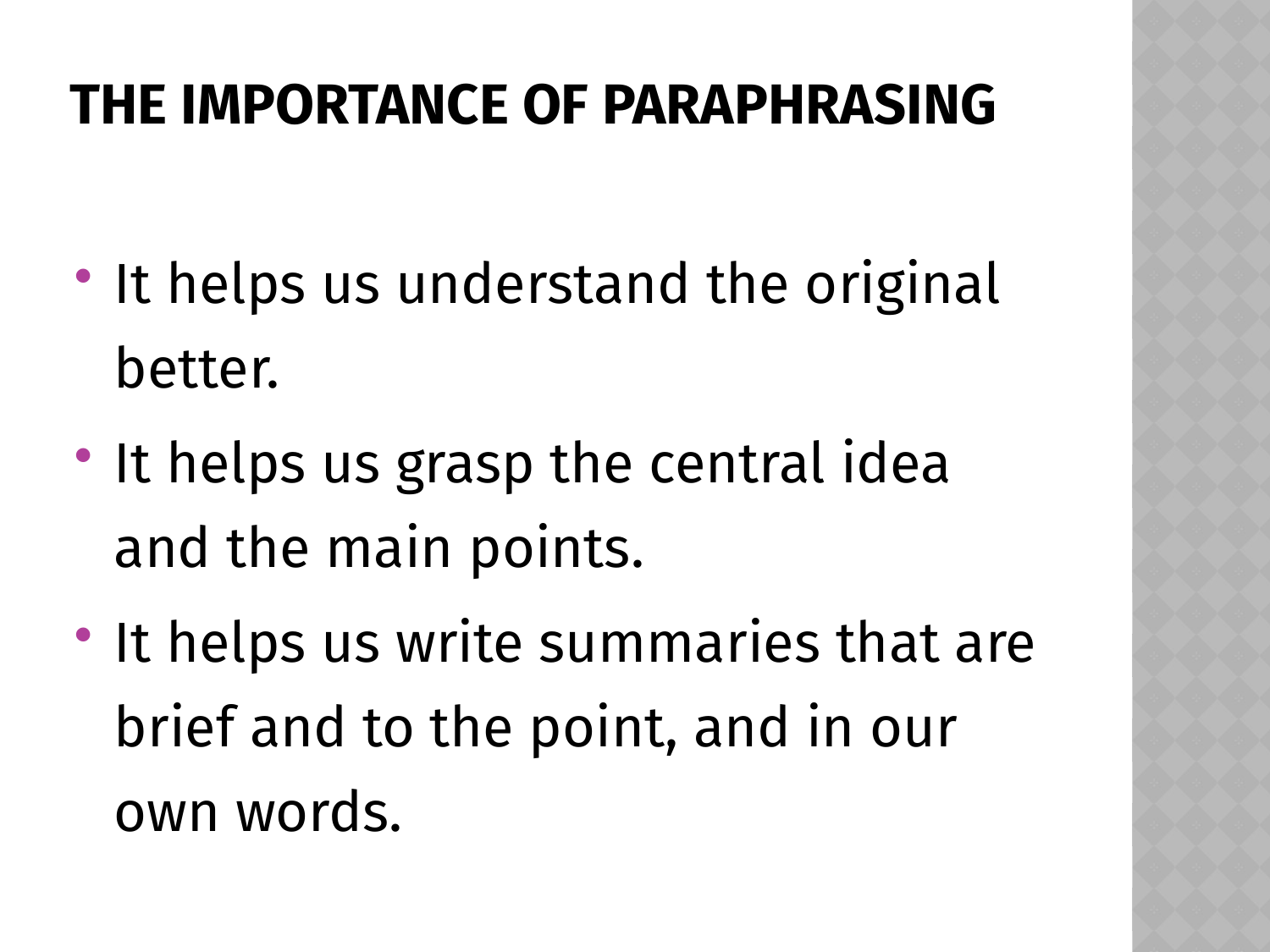

# The importance of paraphrasing
It helps us understand the original better.
It helps us grasp the central idea and the main points.
It helps us write summaries that are brief and to the point, and in our own words.